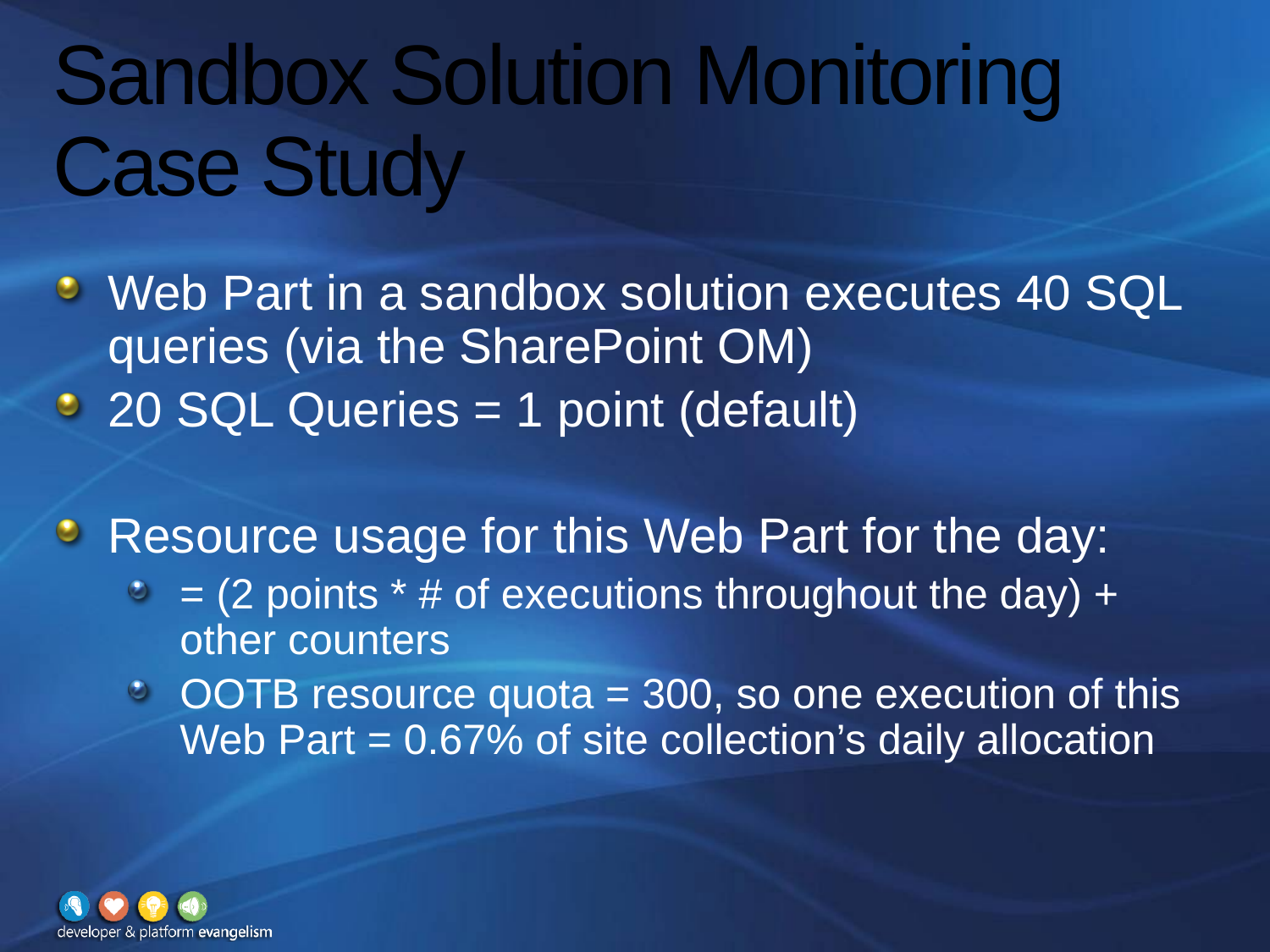

# Sandbox Solution Monitoring Case Study

Web Part in a sandbox solution executes 40 SQL queries (via the SharePoint OM)
20 SQL Queries = 1 point (default)

Resource usage for this Web Part for the day:
= (2 points * # of executions throughout the day) + other counters
OOTB resource quota = 300, so one execution of this Web Part = 0.67% of site collection’s daily allocation